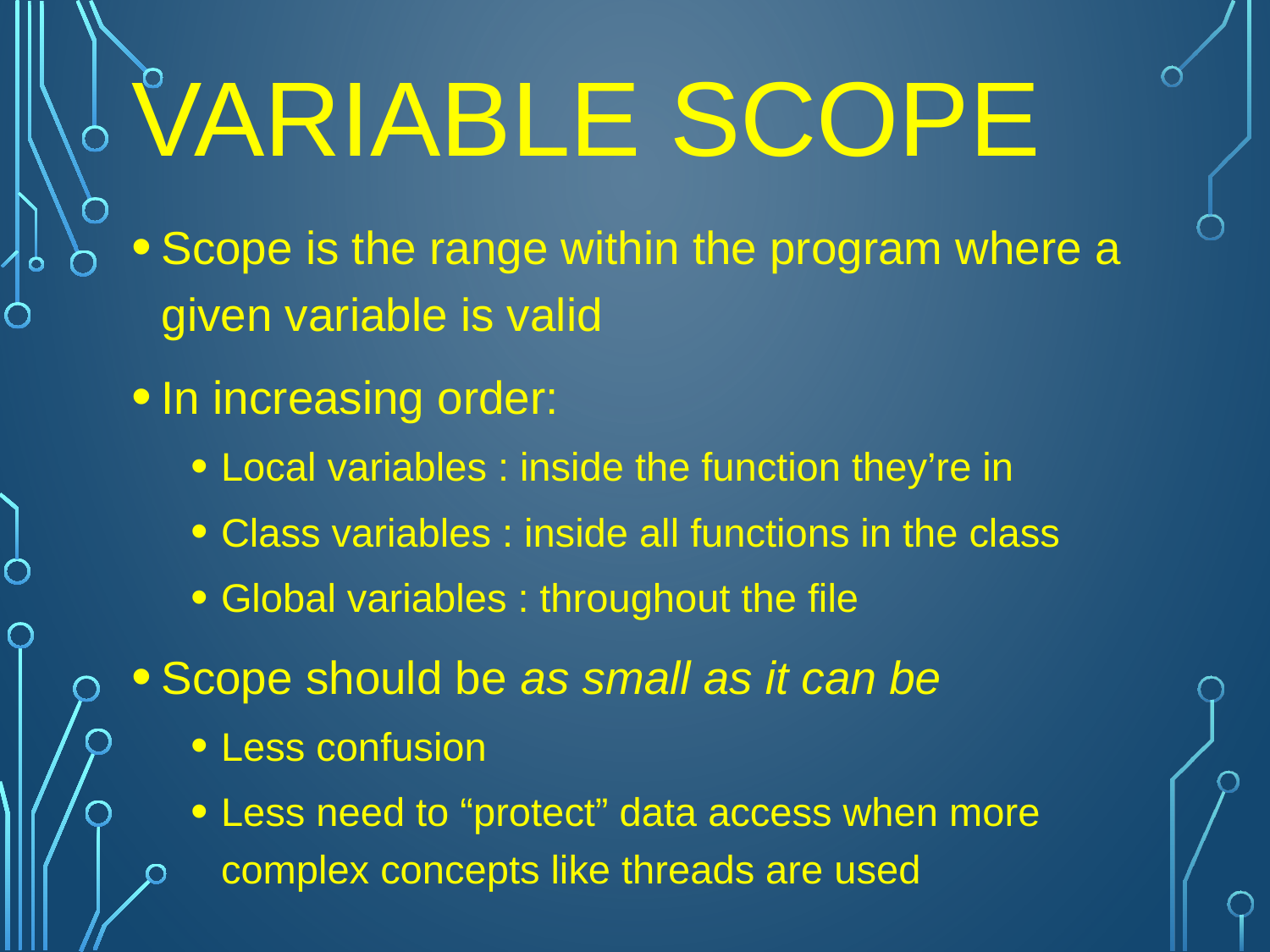

# Variable Scope
Scope is the range within the program where a given variable is valid
In increasing order:
Local variables : inside the function they’re in
Class variables : inside all functions in the class
Global variables : throughout the file
Scope should be as small as it can be
Less confusion
Less need to “protect” data access when more complex concepts like threads are used